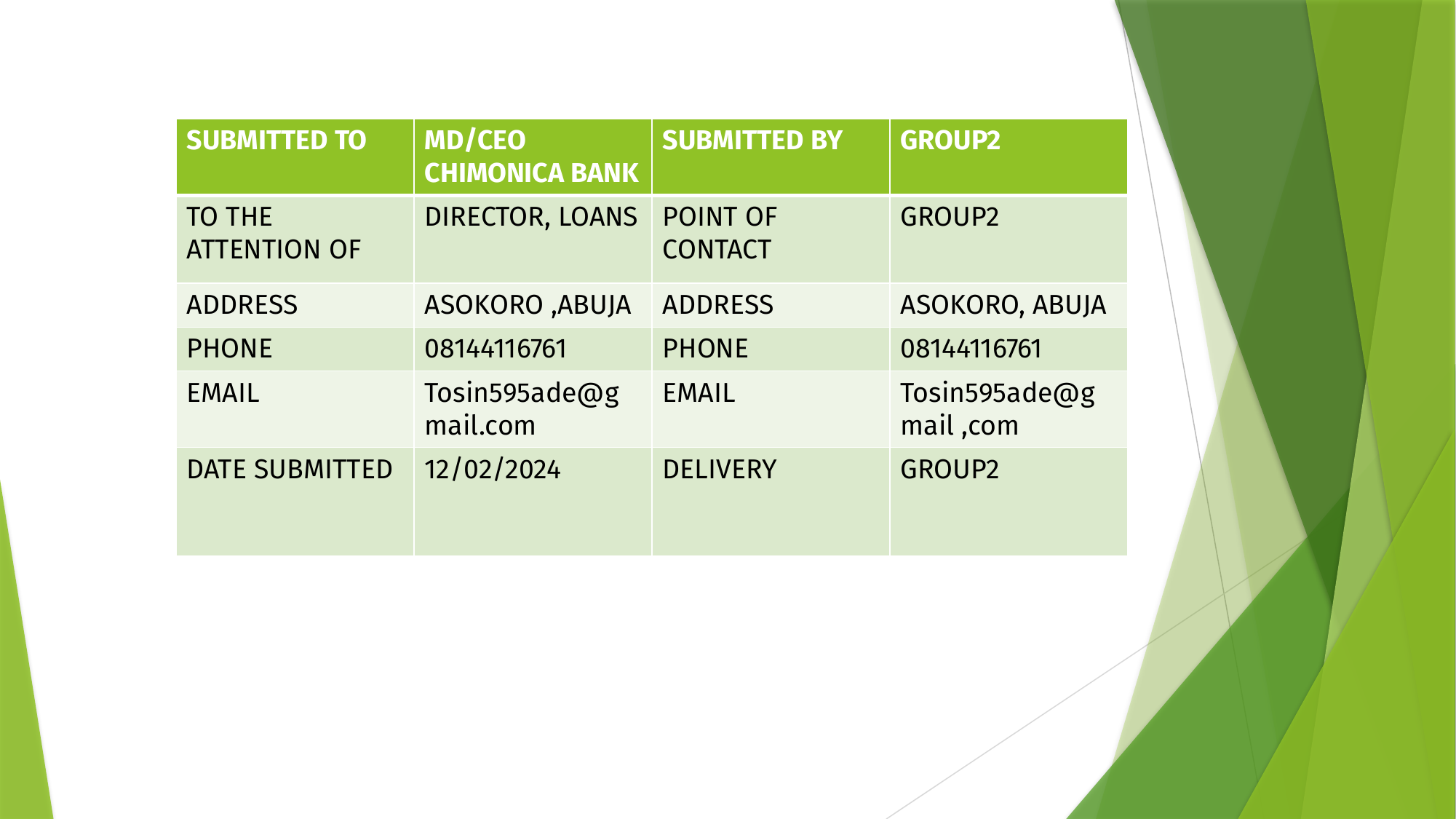

| SUBMITTED TO | MD/CEO CHIMONICA BANK | SUBMITTED BY | GROUP2 |
| --- | --- | --- | --- |
| TO THE ATTENTION OF | DIRECTOR, LOANS | POINT OF CONTACT | GROUP2 |
| ADDRESS | ASOKORO ,ABUJA | ADDRESS | ASOKORO, ABUJA |
| PHONE | 08144116761 | PHONE | 08144116761 |
| EMAIL | Tosin595ade@gmail.com | EMAIL | Tosin595ade@gmail ,com |
| DATE SUBMITTED | 12/02/2024 | DELIVERY | GROUP2 |